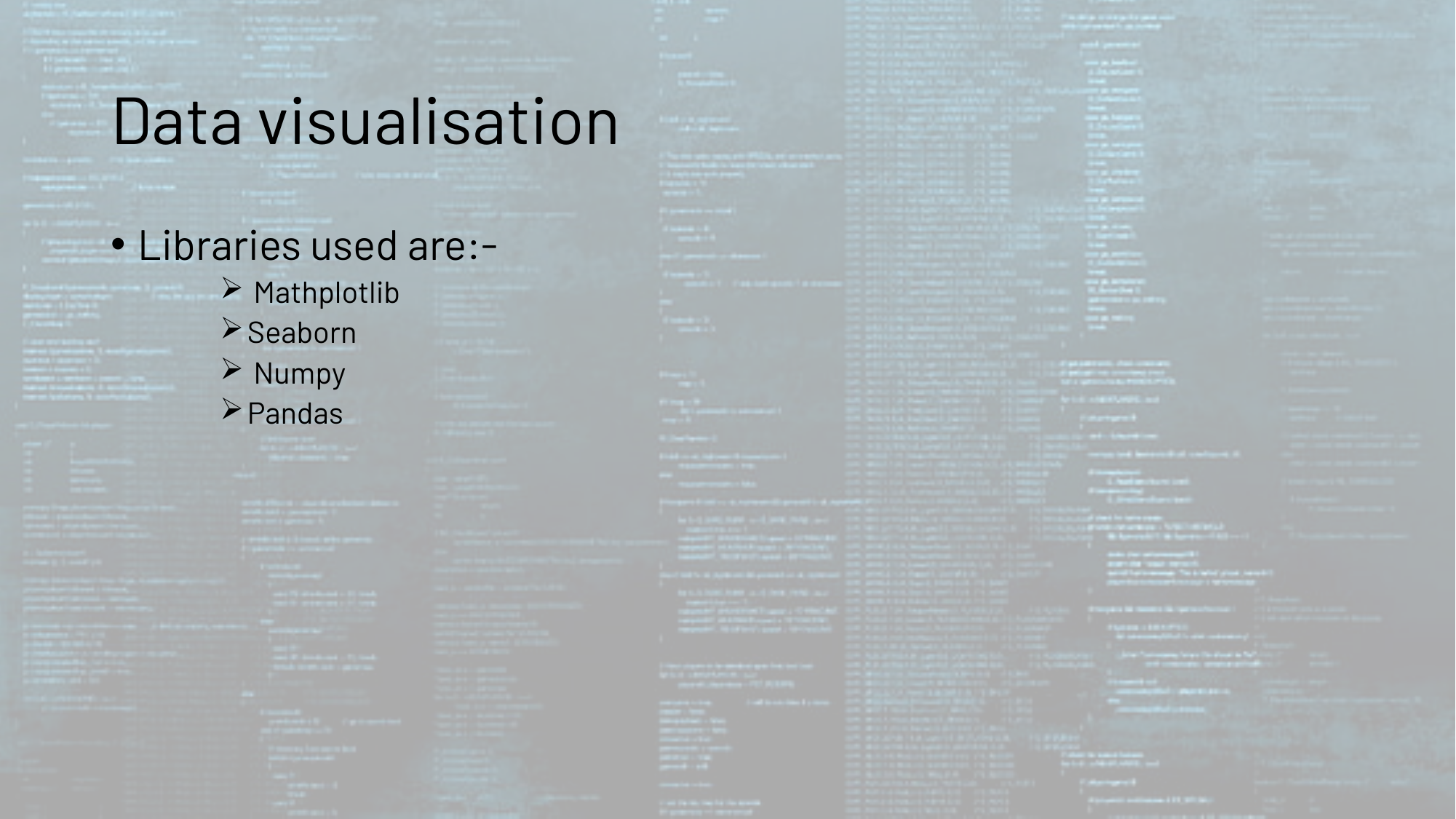

# Data visualisation
Libraries used are:-
 Mathplotlib
Seaborn
 Numpy
Pandas